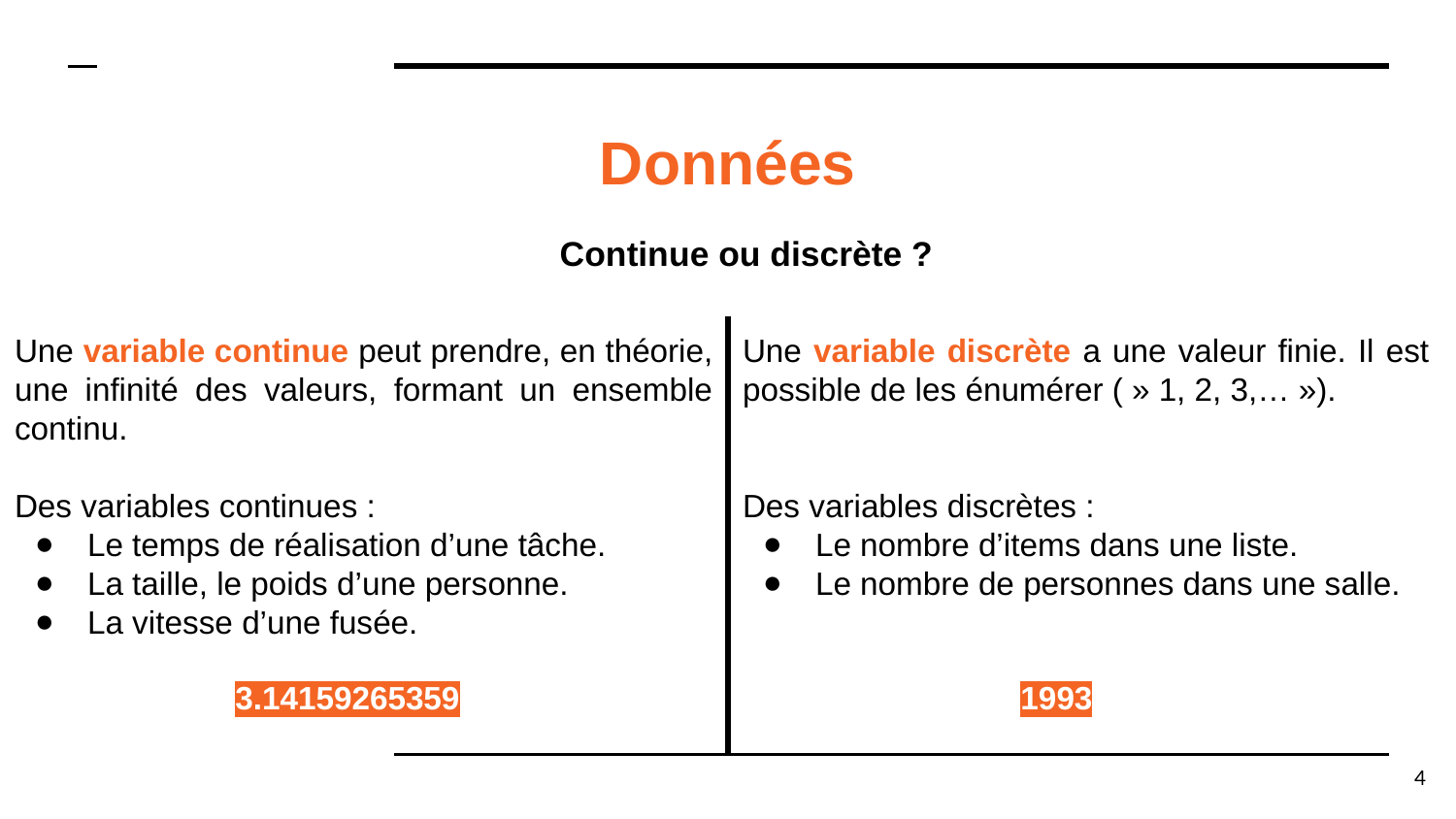

# Données
Continue ou discrète ?

Une variable continue peut prendre, en théorie, une infinité des valeurs, formant un ensemble continu.

Des variables continues :
Le temps de réalisation d’une tâche.
La taille, le poids d’une personne.
La vitesse d’une fusée.

Une variable discrète a une valeur finie. Il est possible de les énumérer ( » 1, 2, 3,… »).

Des variables discrètes :
Le nombre d’items dans une liste.
Le nombre de personnes dans une salle.
3.14159265359
1993
4